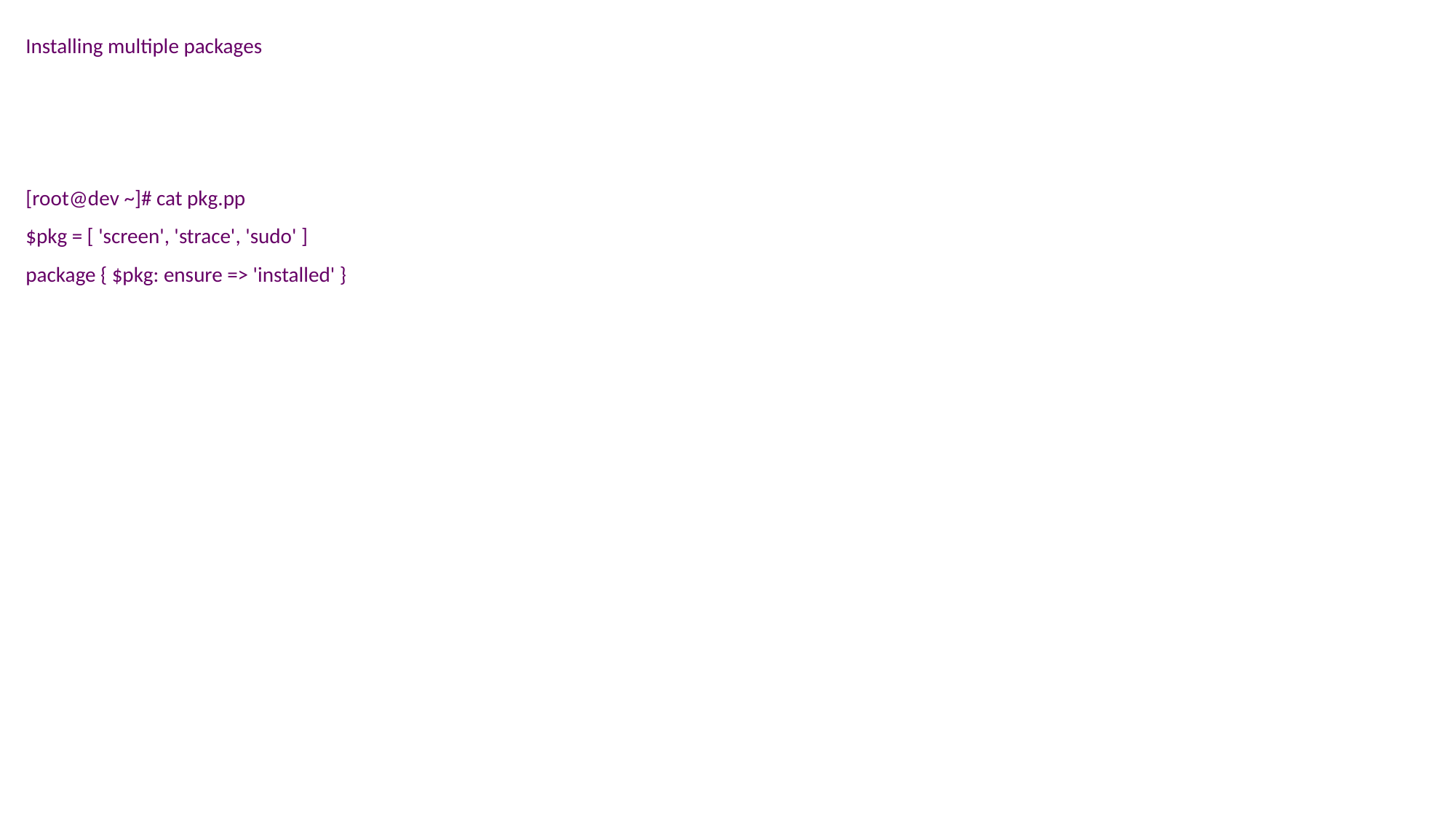

Installing multiple packages

[root@dev ~]# cat pkg.pp
$pkg = [ 'screen', 'strace', 'sudo' ]
package { $pkg: ensure => 'installed' }